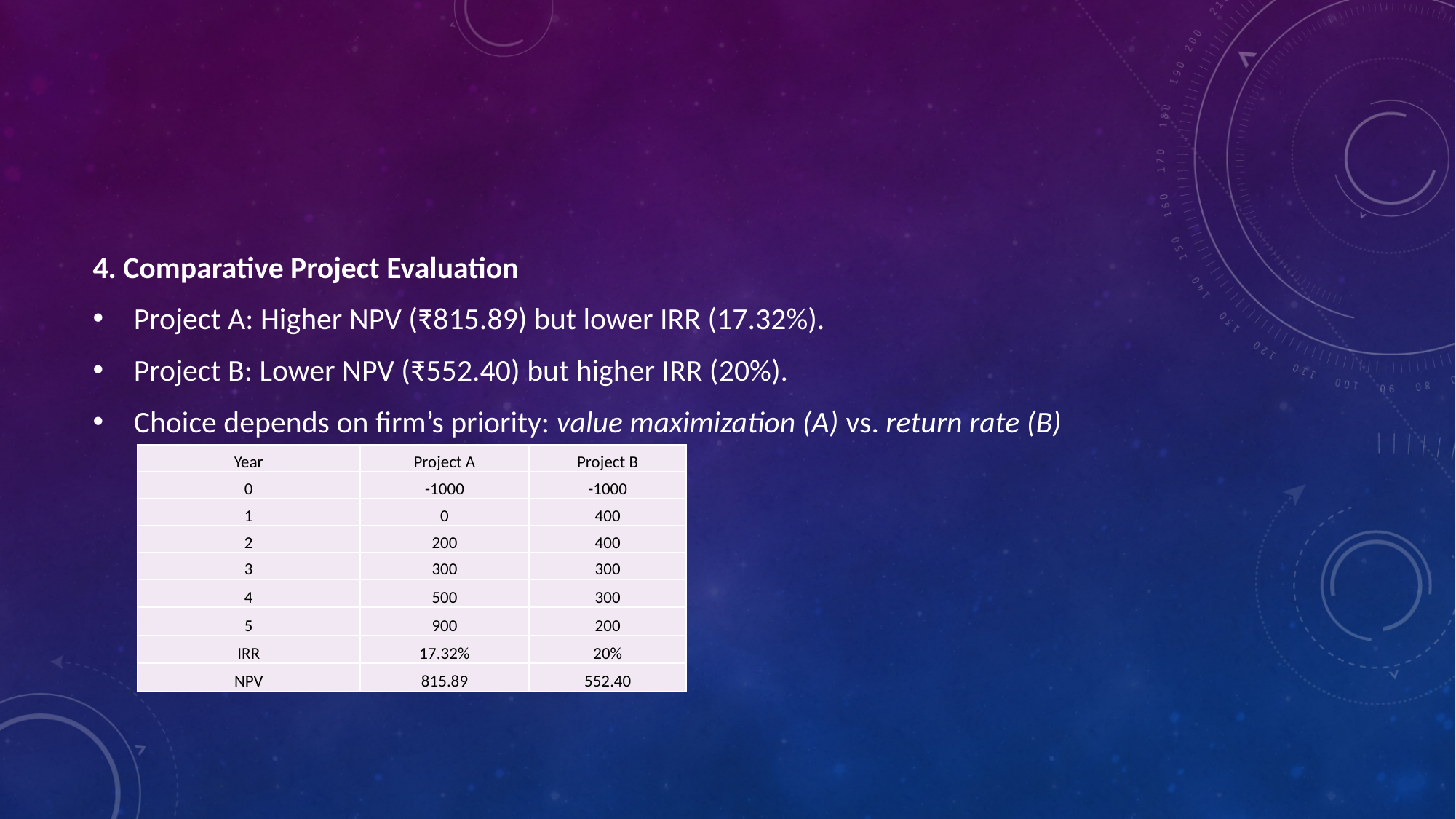

4. Comparative Project Evaluation
Project A: Higher NPV (₹815.89) but lower IRR (17.32%).
Project B: Lower NPV (₹552.40) but higher IRR (20%).
Choice depends on firm’s priority: value maximization (A) vs. return rate (B)

| Year | Project A | Project B |
| --- | --- | --- |
| 0 | -1000 | -1000 |
| 1 | 0 | 400 |
| 2 | 200 | 400 |
| 3 | 300 | 300 |
| 4 | 500 | 300 |
| 5 | 900 | 200 |
| IRR | 17.32% | 20% |
| NPV | 815.89 | 552.40 |